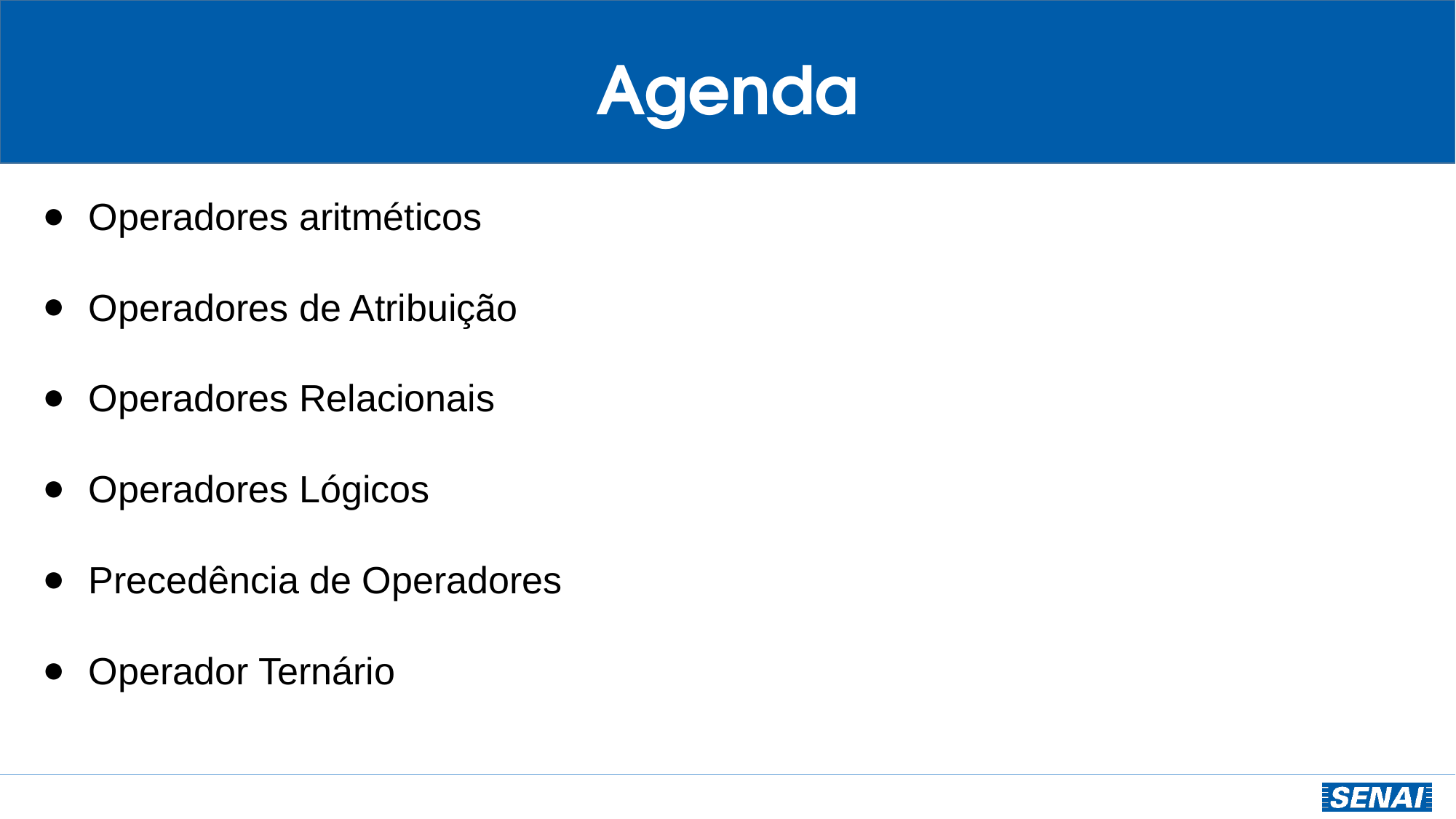

# Agenda
Operadores aritméticos

Operadores de Atribuição

Operadores Relacionais

Operadores Lógicos

Precedência de Operadores

Operador Ternário